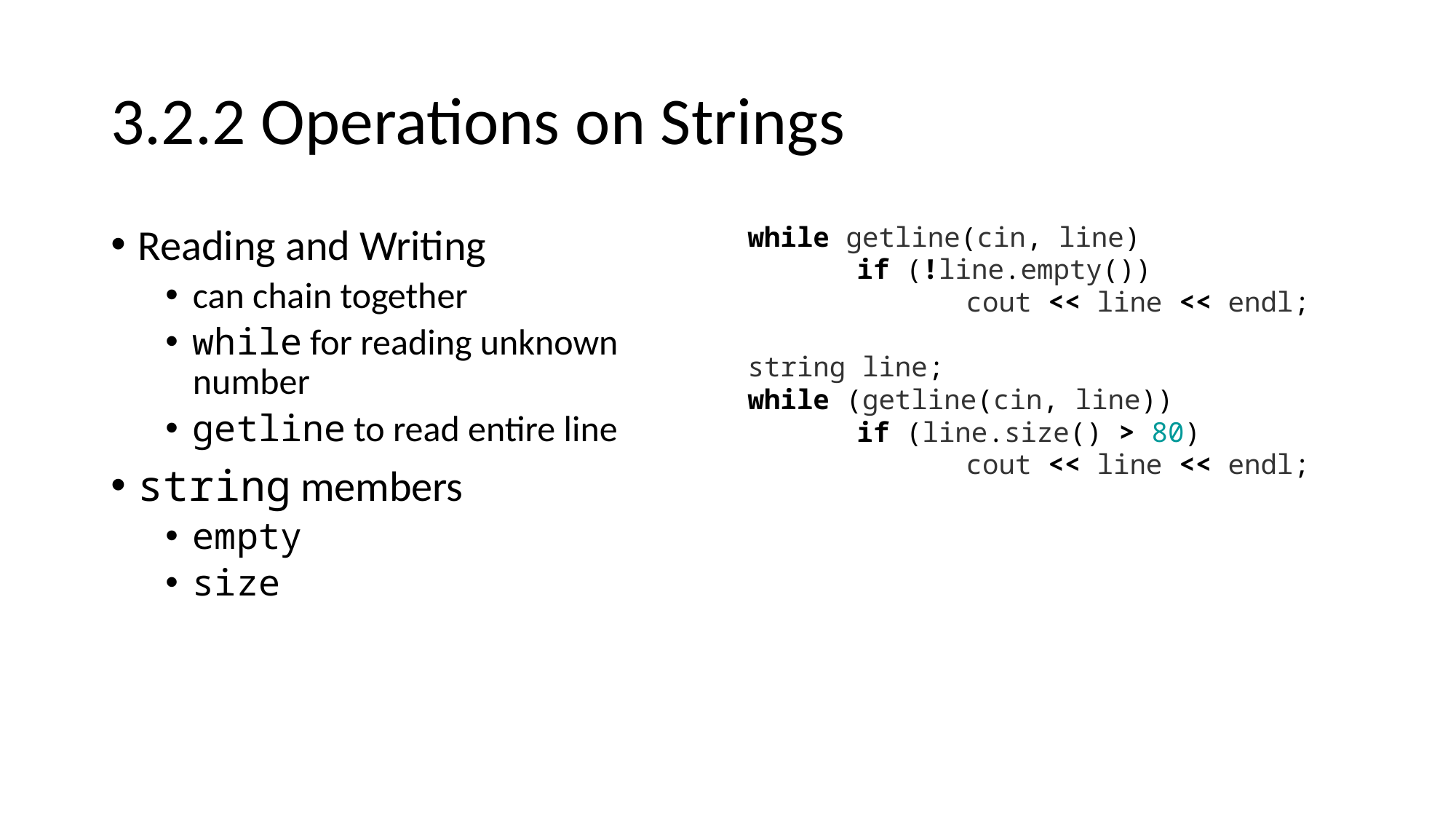

# 3.2.2 Operations on Strings
Reading and Writing
can chain together
while for reading unknown number
getline to read entire line
string members
empty
size
while getline(cin, line)
	if (!line.empty())
		cout << line << endl;

string line;
while (getline(cin, line))
	if (line.size() > 80)
		cout << line << endl;